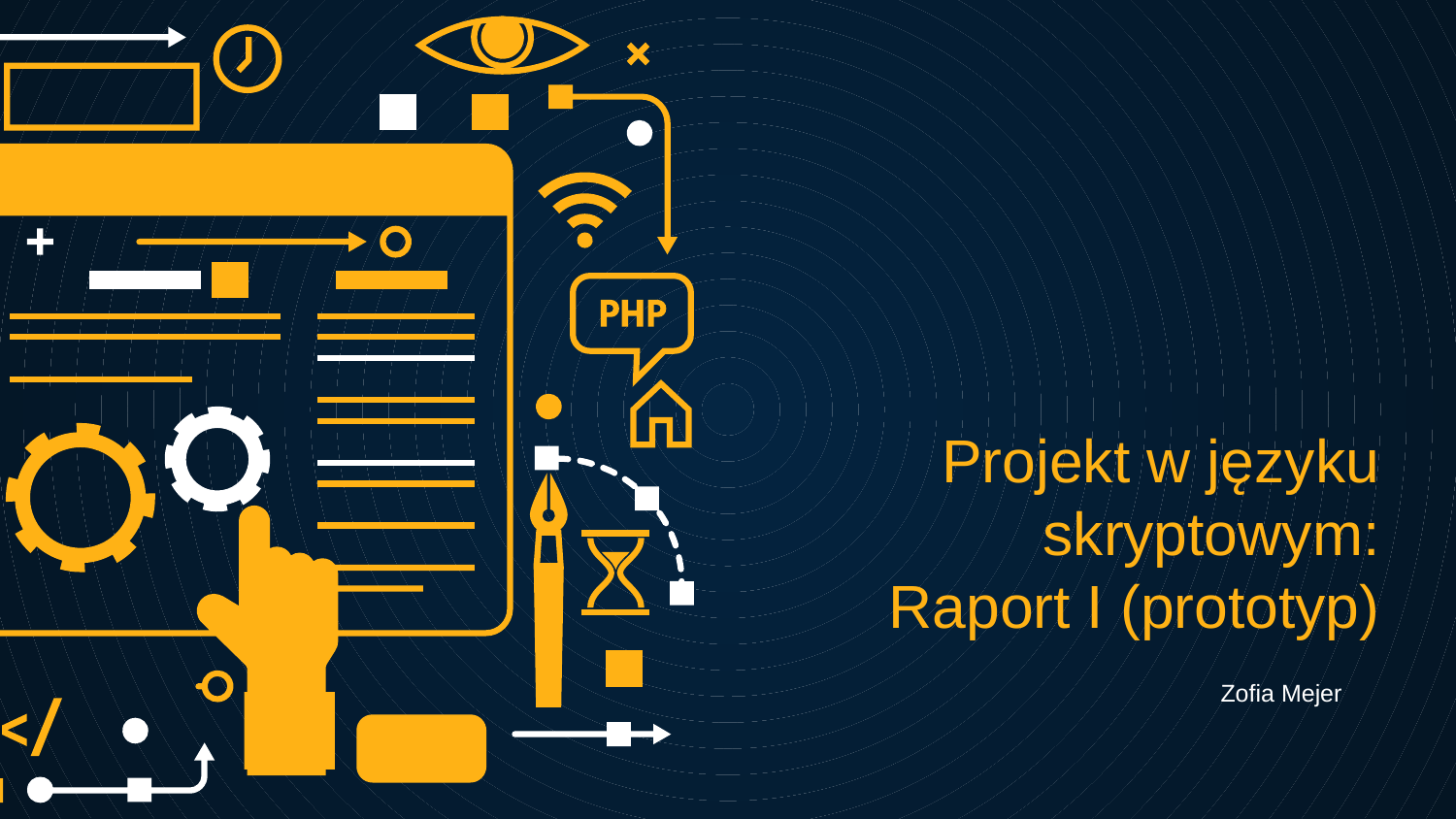

# Projekt w języku skryptowym: Raport I (prototyp)

Zofia Mejer